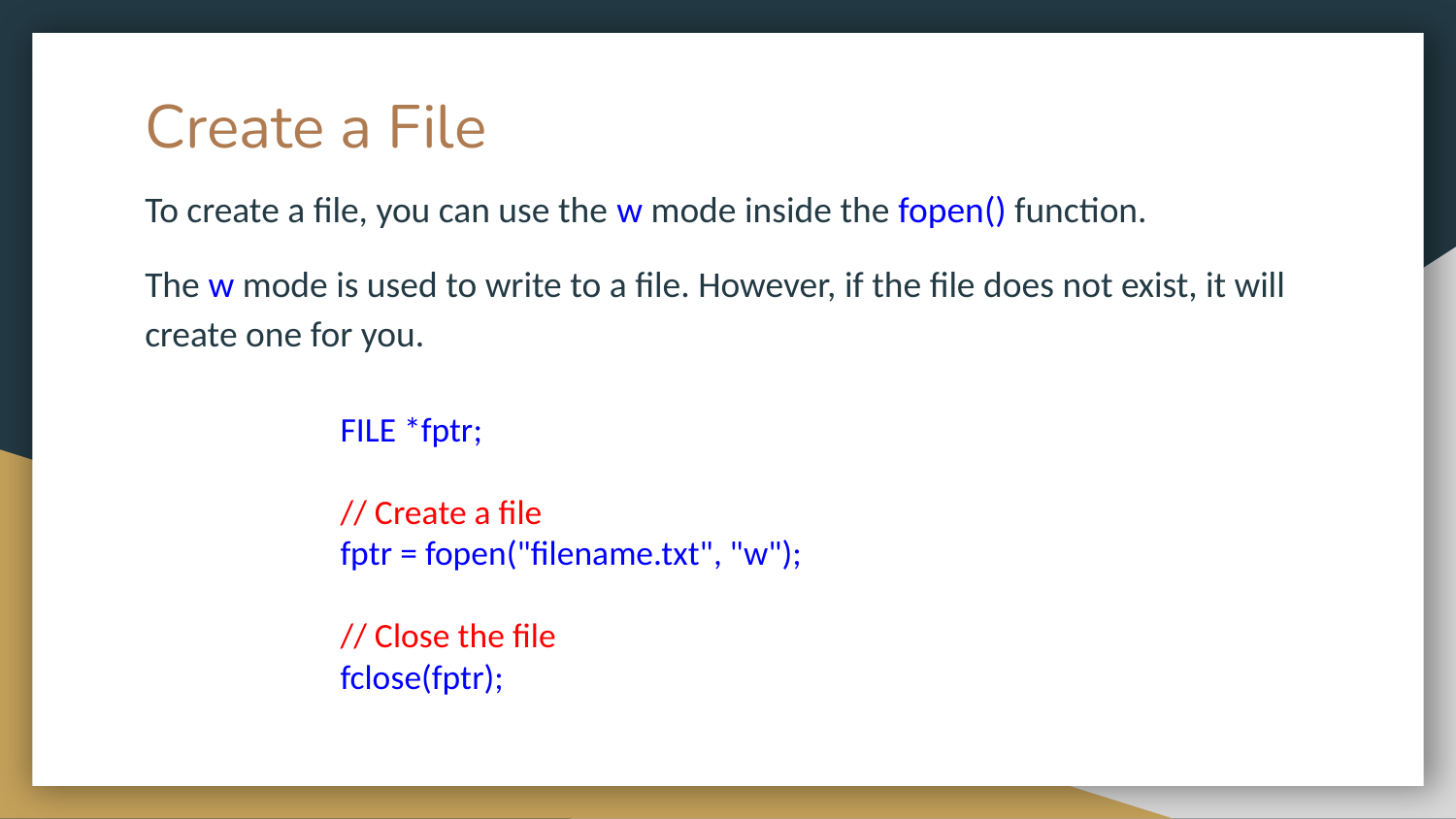

# Create a File
To create a file, you can use the w mode inside the fopen() function.
The w mode is used to write to a file. However, if the file does not exist, it will create one for you.

FILE *fptr;

// Create a file
fptr = fopen("filename.txt", "w");

// Close the file
fclose(fptr);